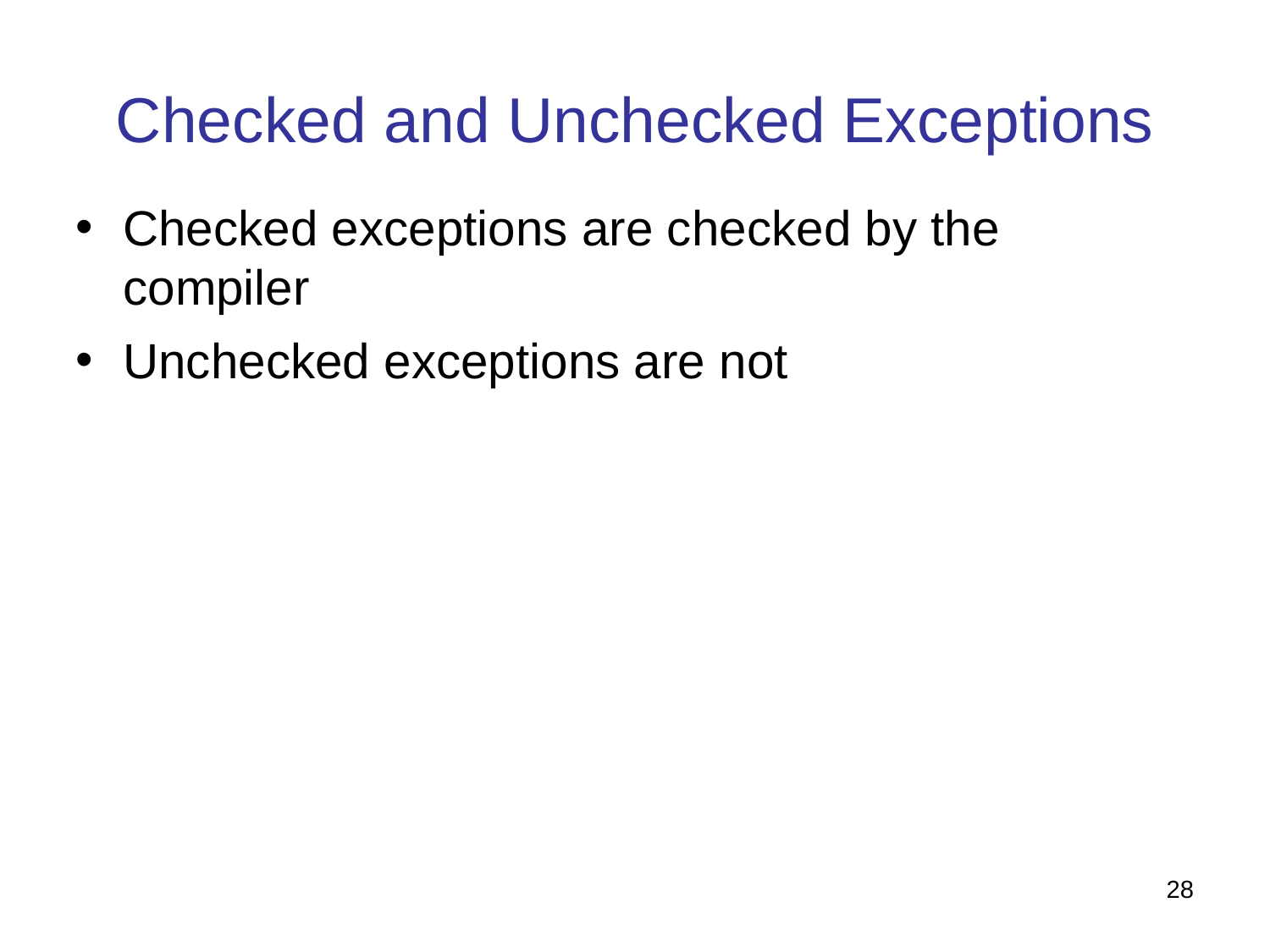

Checked and Unchecked Exceptions
Checked exceptions are checked by the compiler
Unchecked exceptions are not
28